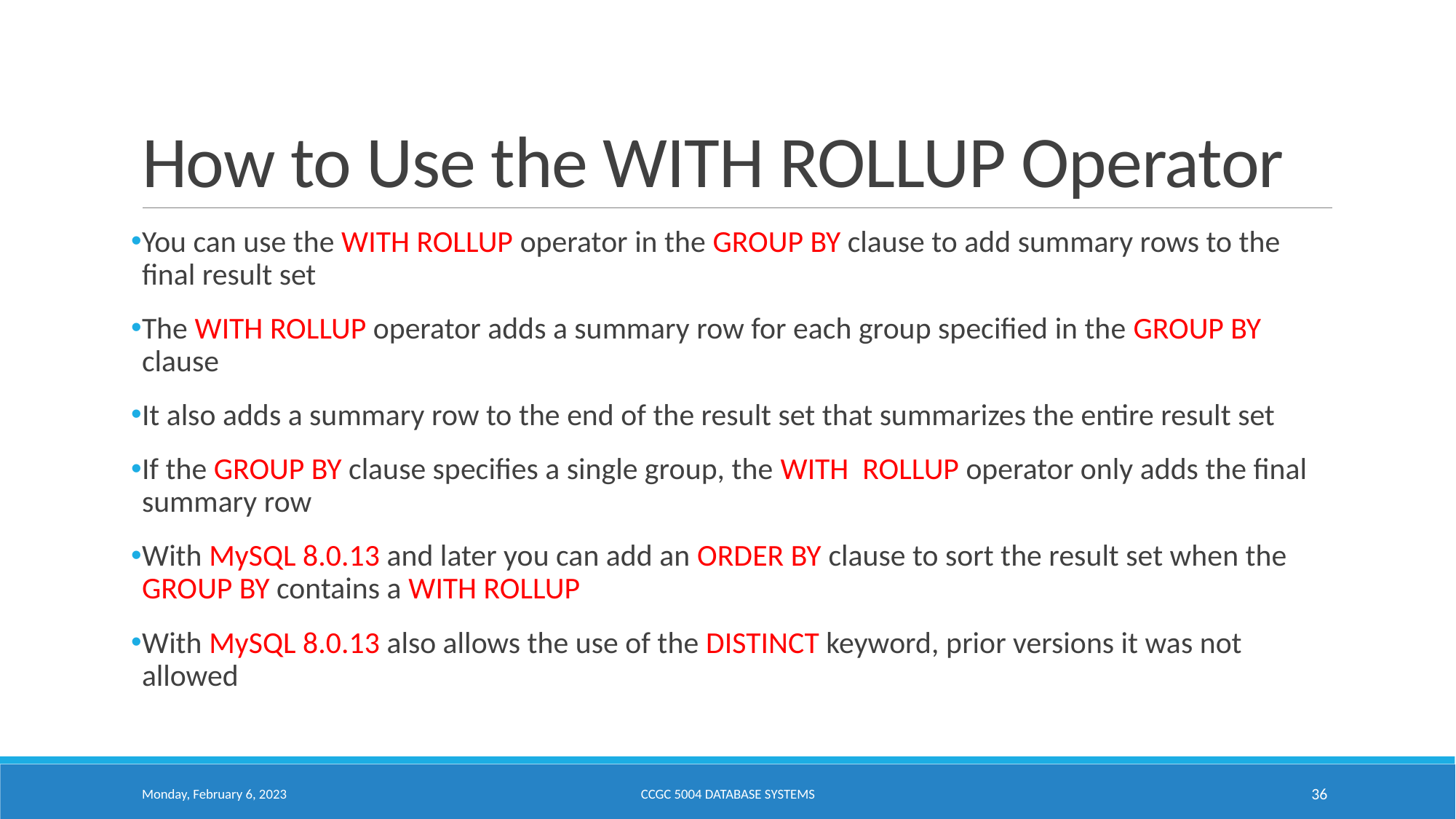

# How to Use the WITH ROLLUP Operator
You can use the WITH ROLLUP operator in the GROUP BY clause to add summary rows to the final result set
The WITH ROLLUP operator adds a summary row for each group specified in the GROUP BY clause
It also adds a summary row to the end of the result set that summarizes the entire result set
If the GROUP BY clause specifies a single group, the WITH  ROLLUP operator only adds the final summary row
With MySQL 8.0.13 and later you can add an ORDER BY clause to sort the result set when the GROUP BY contains a WITH ROLLUP
With MySQL 8.0.13 also allows the use of the DISTINCT keyword, prior versions it was not allowed
Monday, February 6, 2023
CCGC 5004 Database Systems
36